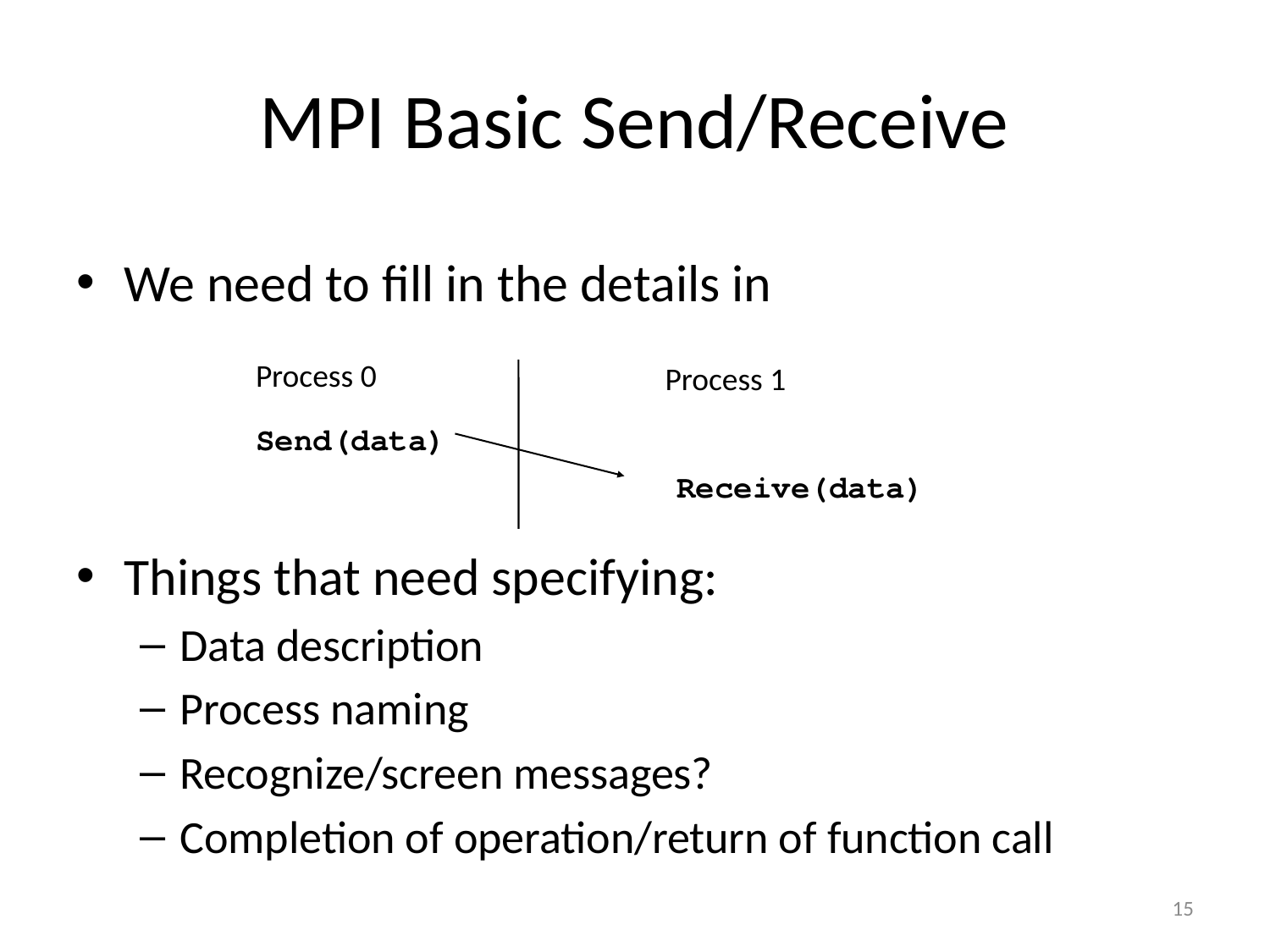

# MPI Basic Send/Receive
We need to fill in the details in

Things that need specifying:
Data description
Process naming
Recognize/screen messages?
Completion of operation/return of function call
Process 0
Process 1

Send(data)

Receive(data)
15